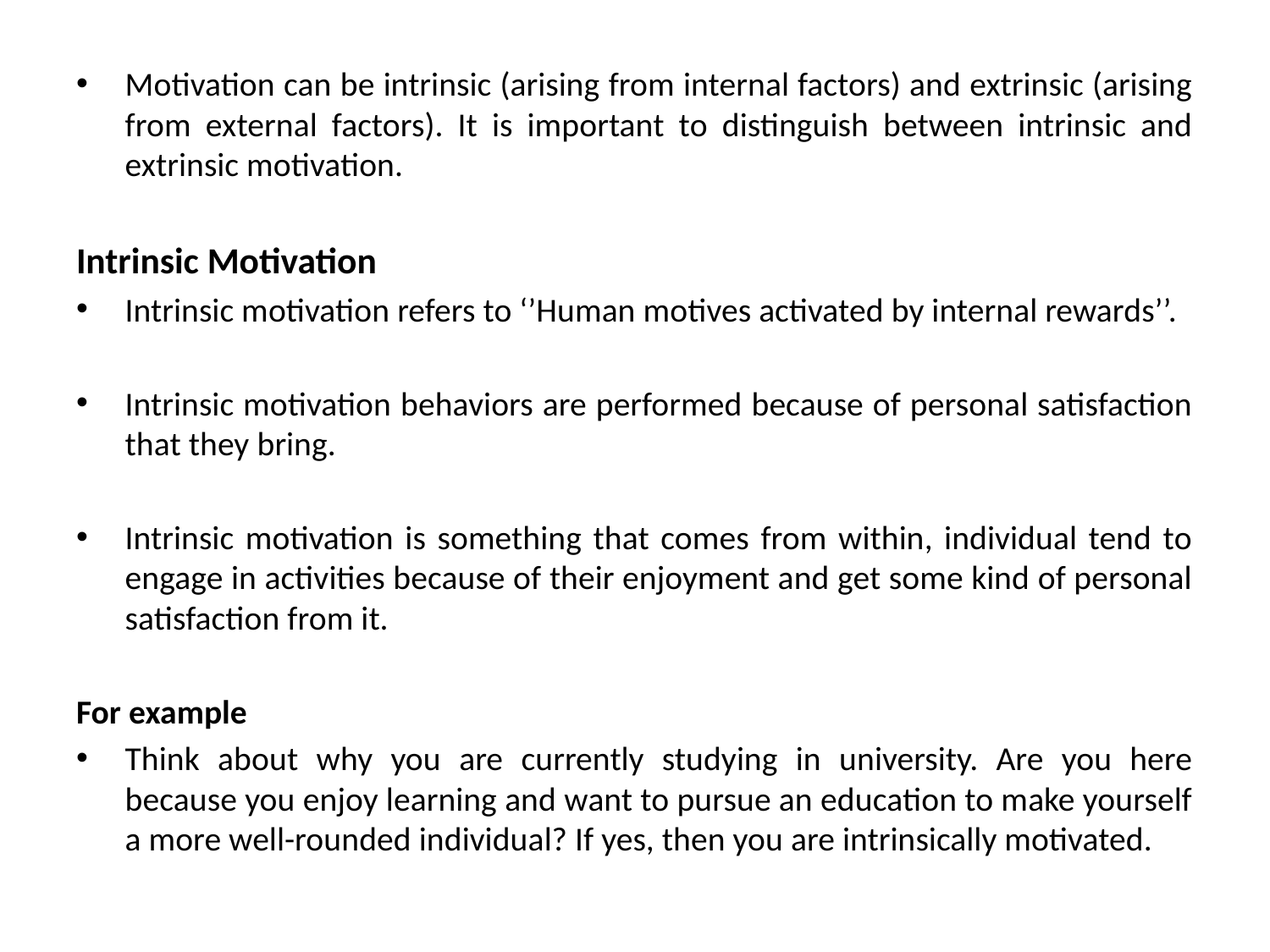

Motivation can be intrinsic (arising from internal factors) and extrinsic (arising from external factors). It is important to distinguish between intrinsic and extrinsic motivation.

Intrinsic Motivation
Intrinsic motivation refers to ‘’Human motives activated by internal rewards’’.

Intrinsic motivation behaviors are performed because of personal satisfaction that they bring.

Intrinsic motivation is something that comes from within, individual tend to engage in activities because of their enjoyment and get some kind of personal satisfaction from it.

For example
Think about why you are currently studying in university. Are you here because you enjoy learning and want to pursue an education to make yourself a more well-rounded individual? If yes, then you are intrinsically motivated.